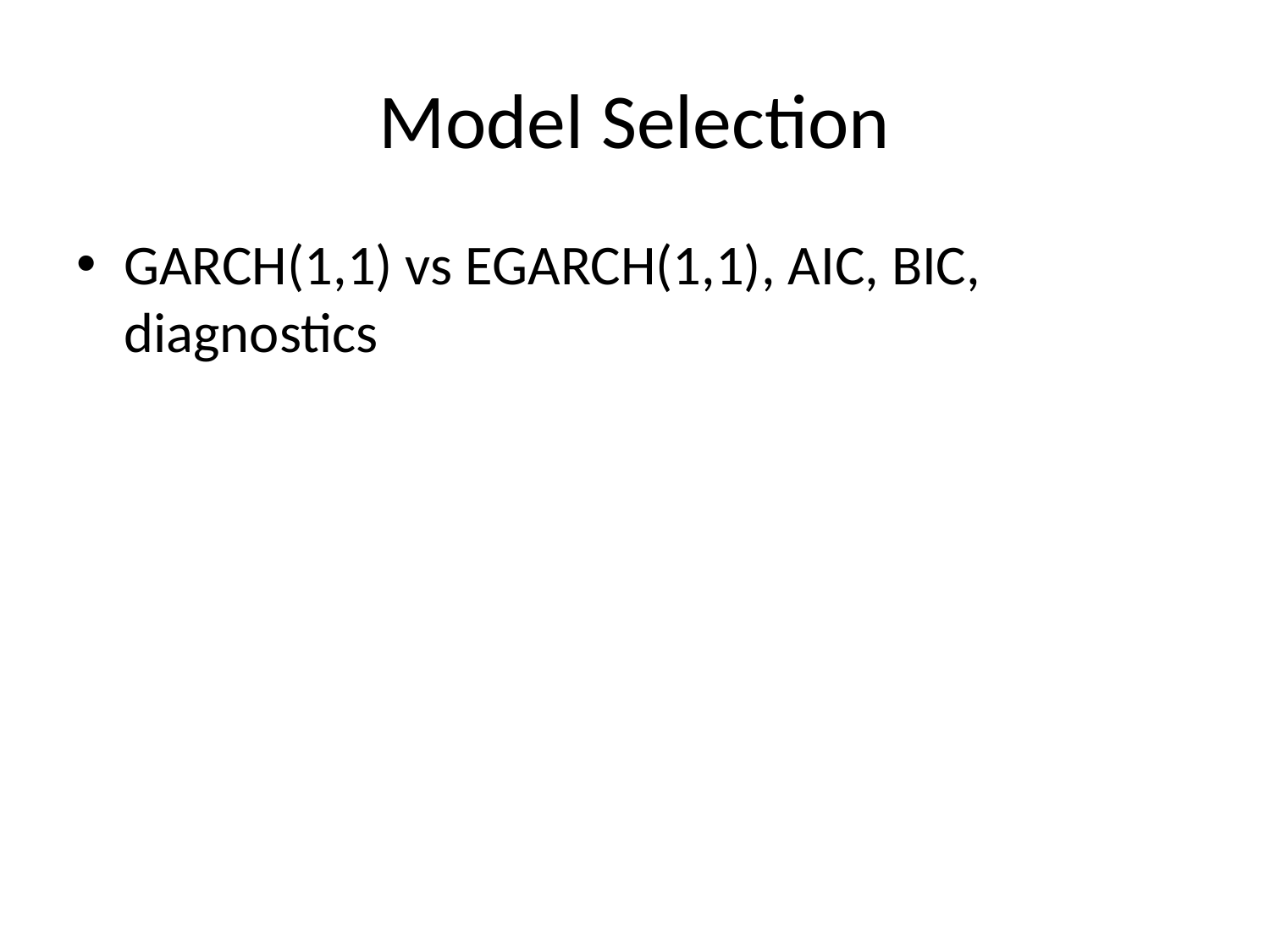

# Model Selection
GARCH(1,1) vs EGARCH(1,1), AIC, BIC, diagnostics